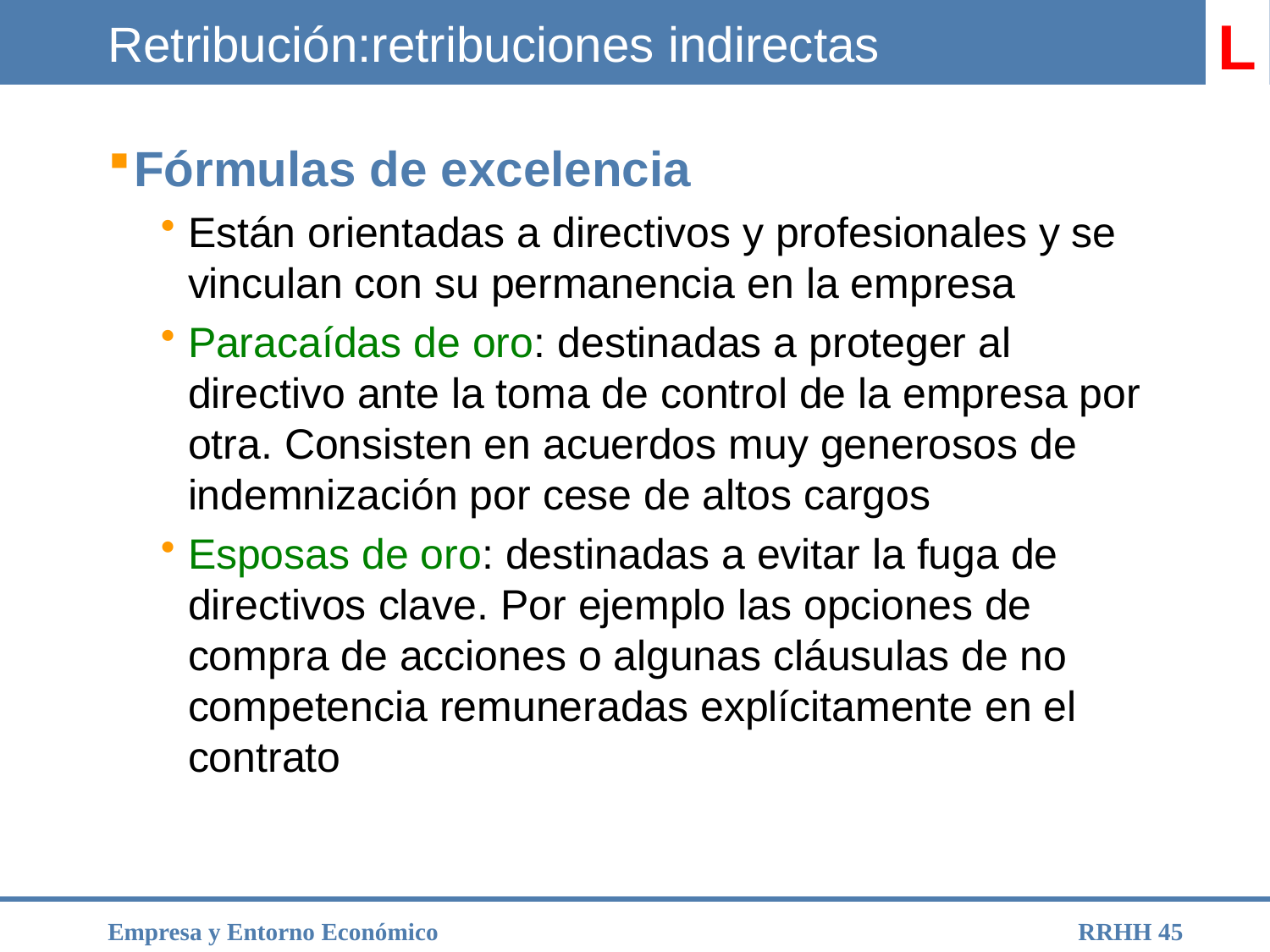

# Retribución:retribuciones indirectas
L
Fórmulas de excelencia
Están orientadas a directivos y profesionales y se vinculan con su permanencia en la empresa
Paracaídas de oro: destinadas a proteger al directivo ante la toma de control de la empresa por otra. Consisten en acuerdos muy generosos de indemnización por cese de altos cargos
Esposas de oro: destinadas a evitar la fuga de directivos clave. Por ejemplo las opciones de compra de acciones o algunas cláusulas de no competencia remuneradas explícitamente en el contrato